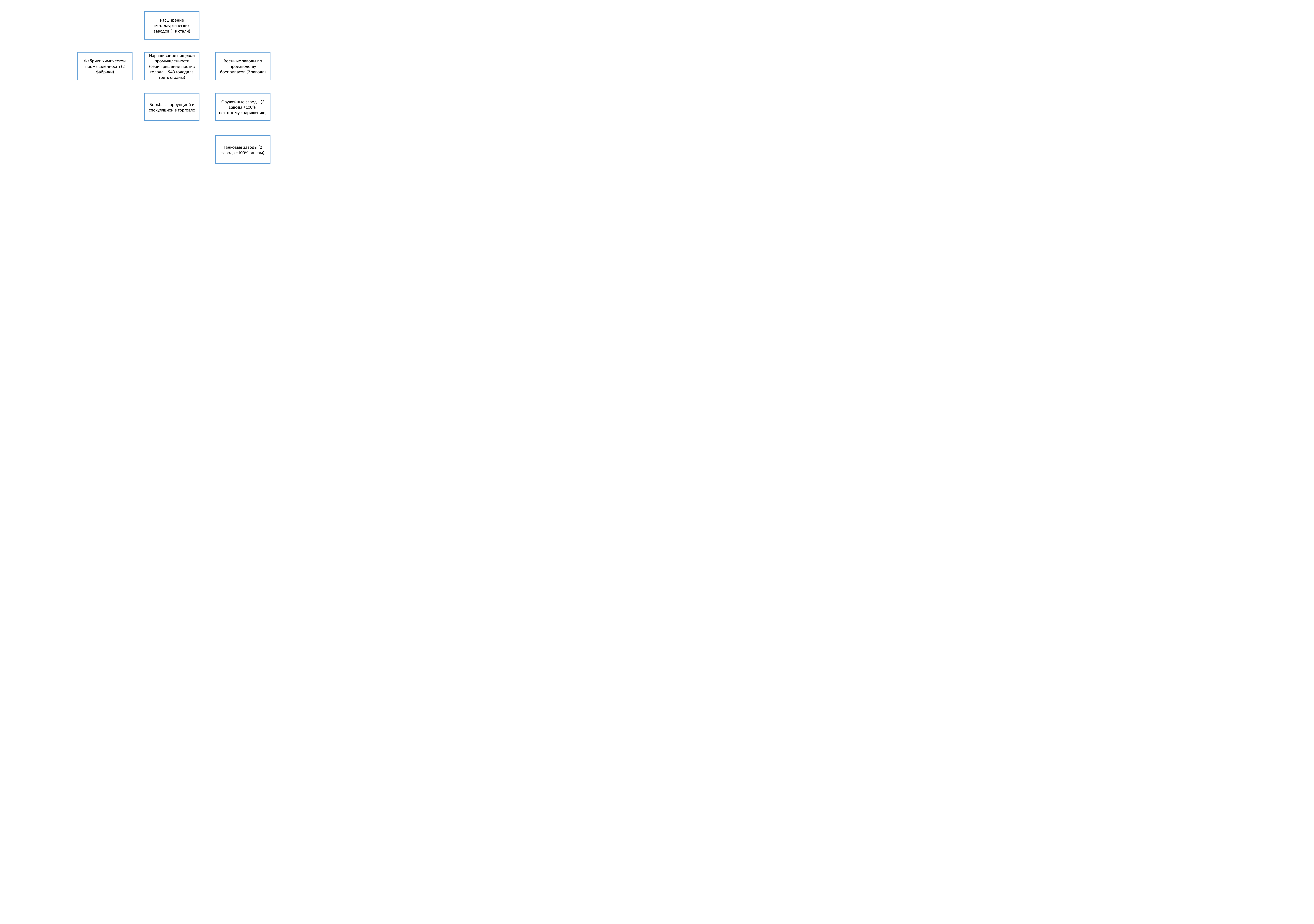

Расширение металлургических заводов (+ к стали)
Фабрики химической промышленности (2 фабрики)
Наращивание пищевой промышленности (серия решений против голода, 1943 голодала треть страны)
Военные заводы по производству боеприпасов (2 завода)
Борьба с коррупцией и спекуляцией в торговле
Оружейные заводы (3 завода +100%  пехотному снаряжению)
Танковые заводы (2 завода +100% танкам)